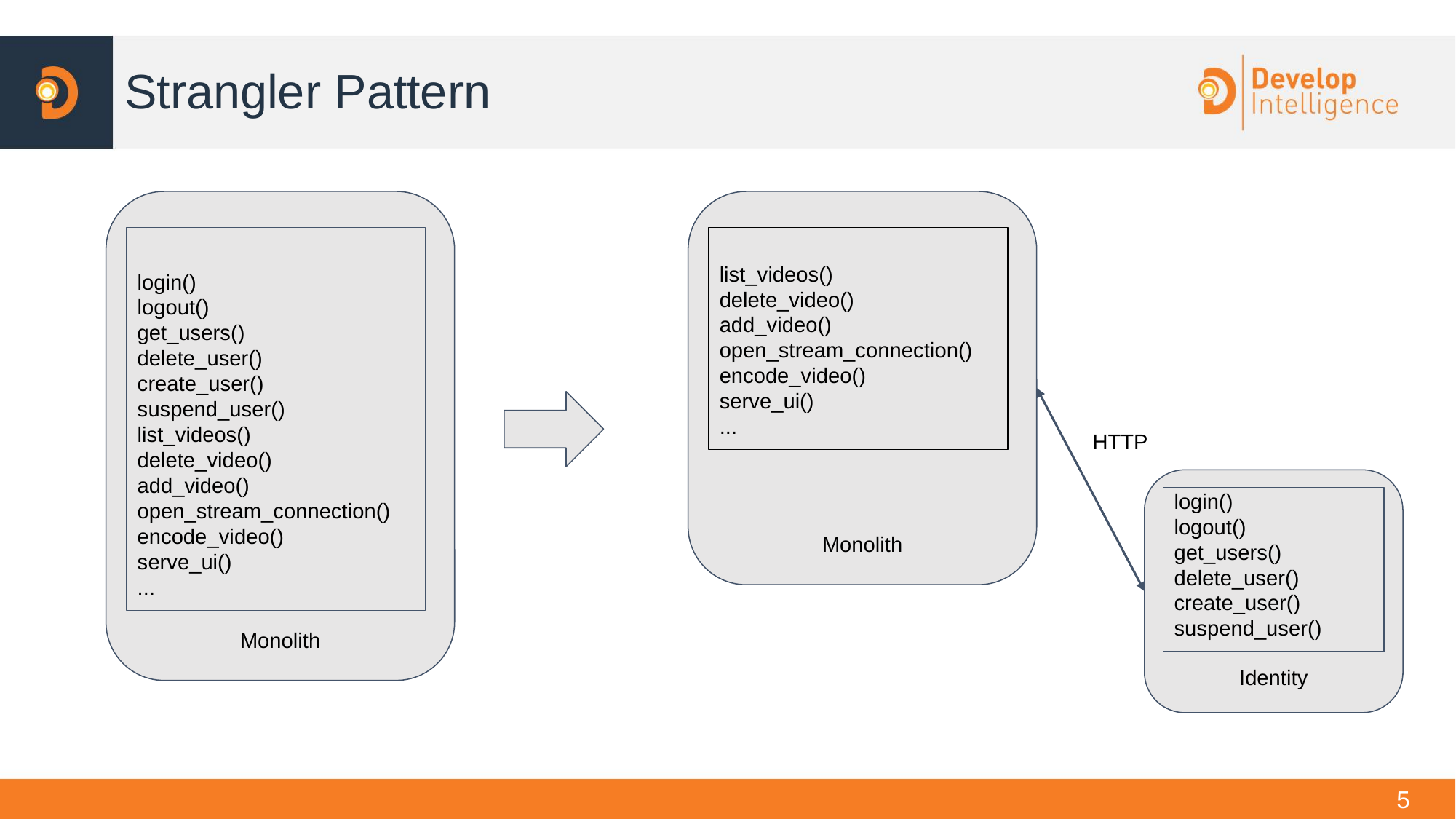

# Strangler Pattern
Monolith
Monolith
login()
logout()
get_users()
delete_user()
create_user()
suspend_user()
list_videos()
delete_video()
add_video()
open_stream_connection()
encode_video()
serve_ui()
...

list_videos()
delete_video()
add_video()
open_stream_connection()
encode_video()
serve_ui()
...

HTTP
Identity
login()
logout()
get_users()
delete_user()
create_user()
suspend_user()
5